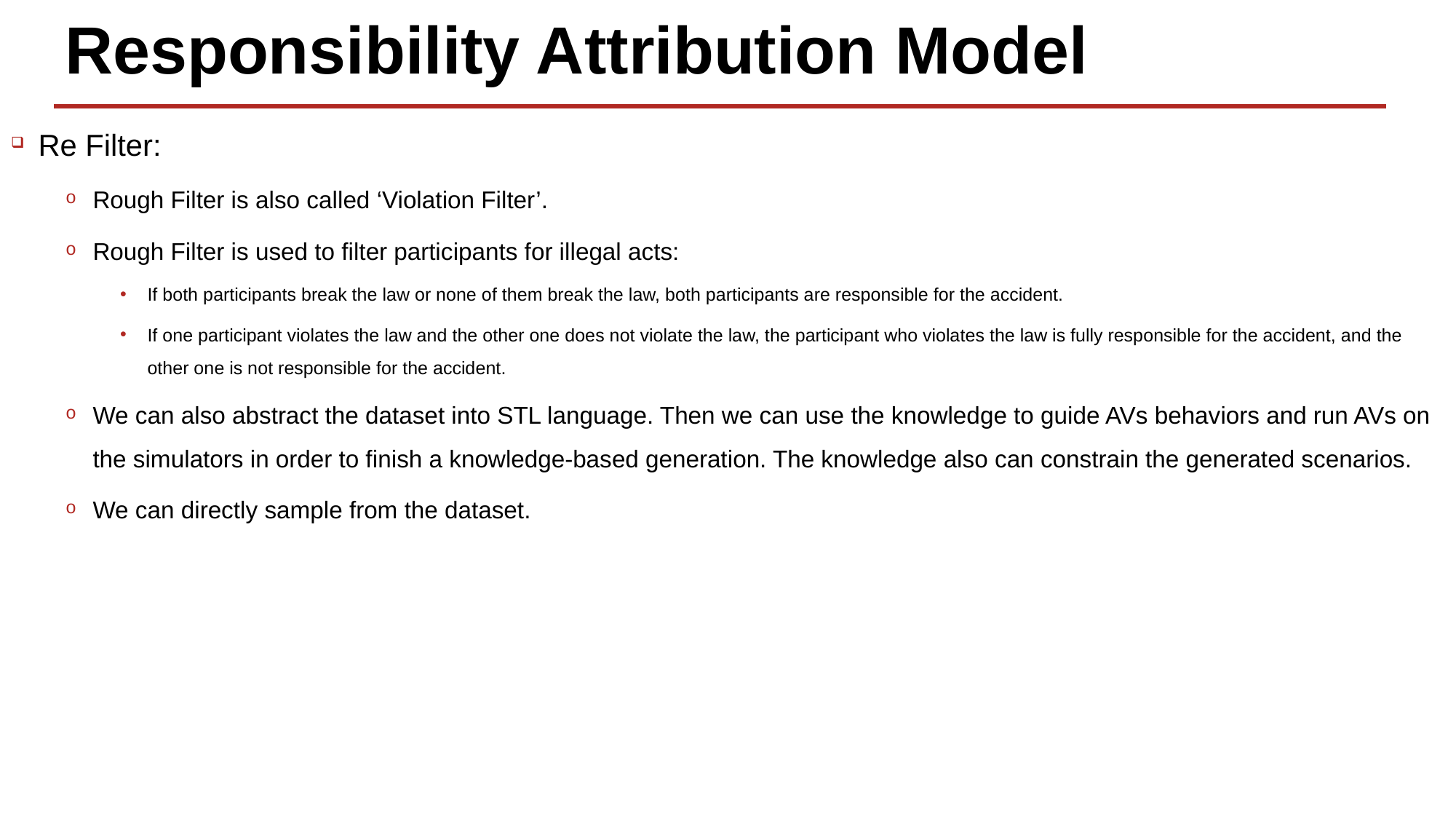

# Responsibility Attribution Model
Re Filter:
Rough Filter is also called ‘Violation Filter’.
Rough Filter is used to filter participants for illegal acts:
If both participants break the law or none of them break the law, both participants are responsible for the accident.
If one participant violates the law and the other one does not violate the law, the participant who violates the law is fully responsible for the accident, and the other one is not responsible for the accident.
We can also abstract the dataset into STL language. Then we can use the knowledge to guide AVs behaviors and run AVs on the simulators in order to finish a knowledge-based generation. The knowledge also can constrain the generated scenarios.
We can directly sample from the dataset.